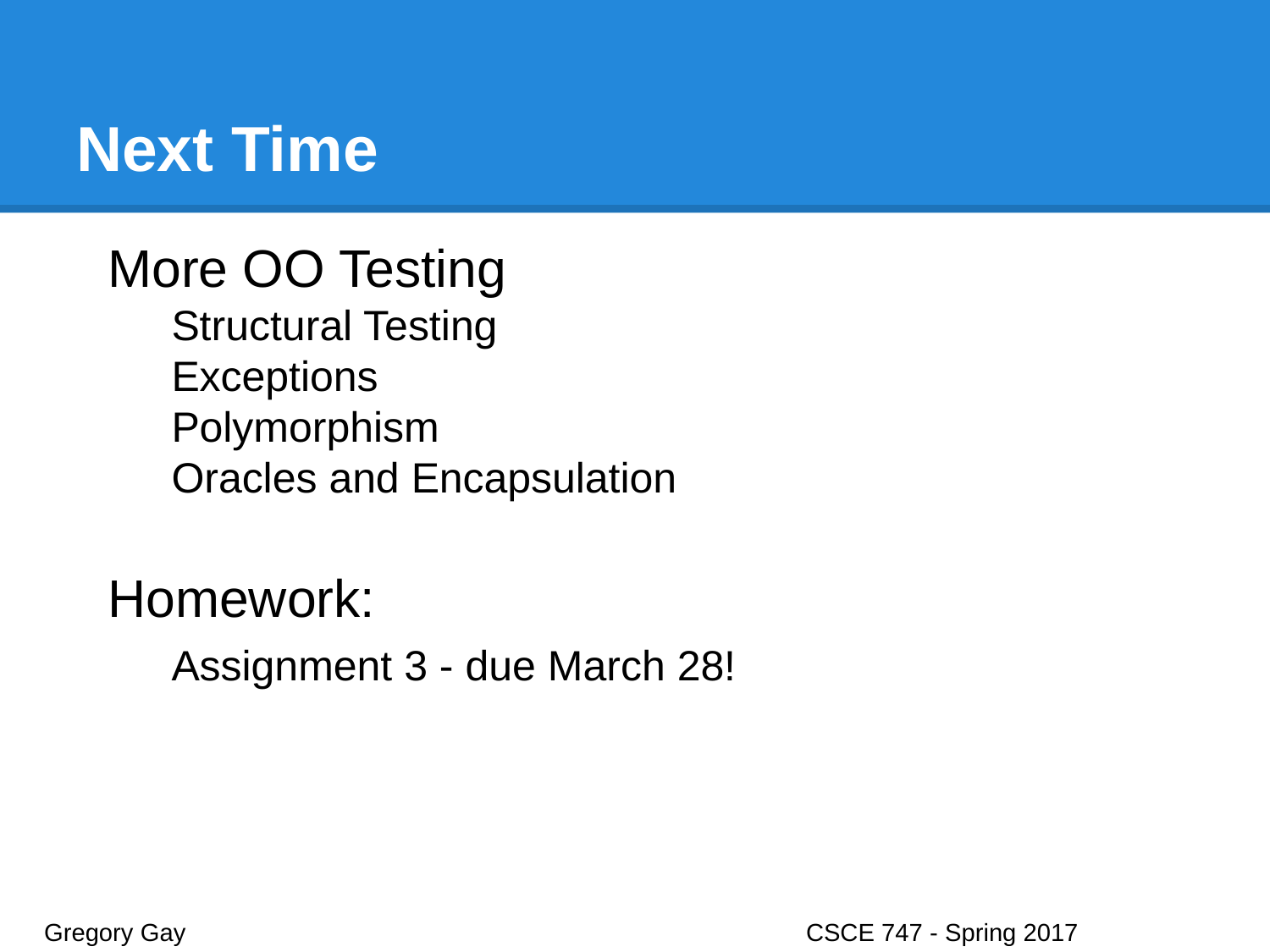

# Next Time
More OO Testing
Structural Testing
Exceptions
Polymorphism
Oracles and Encapsulation

Homework:
Assignment 3 - due March 28!
Gregory Gay					CSCE 747 - Spring 2017							46